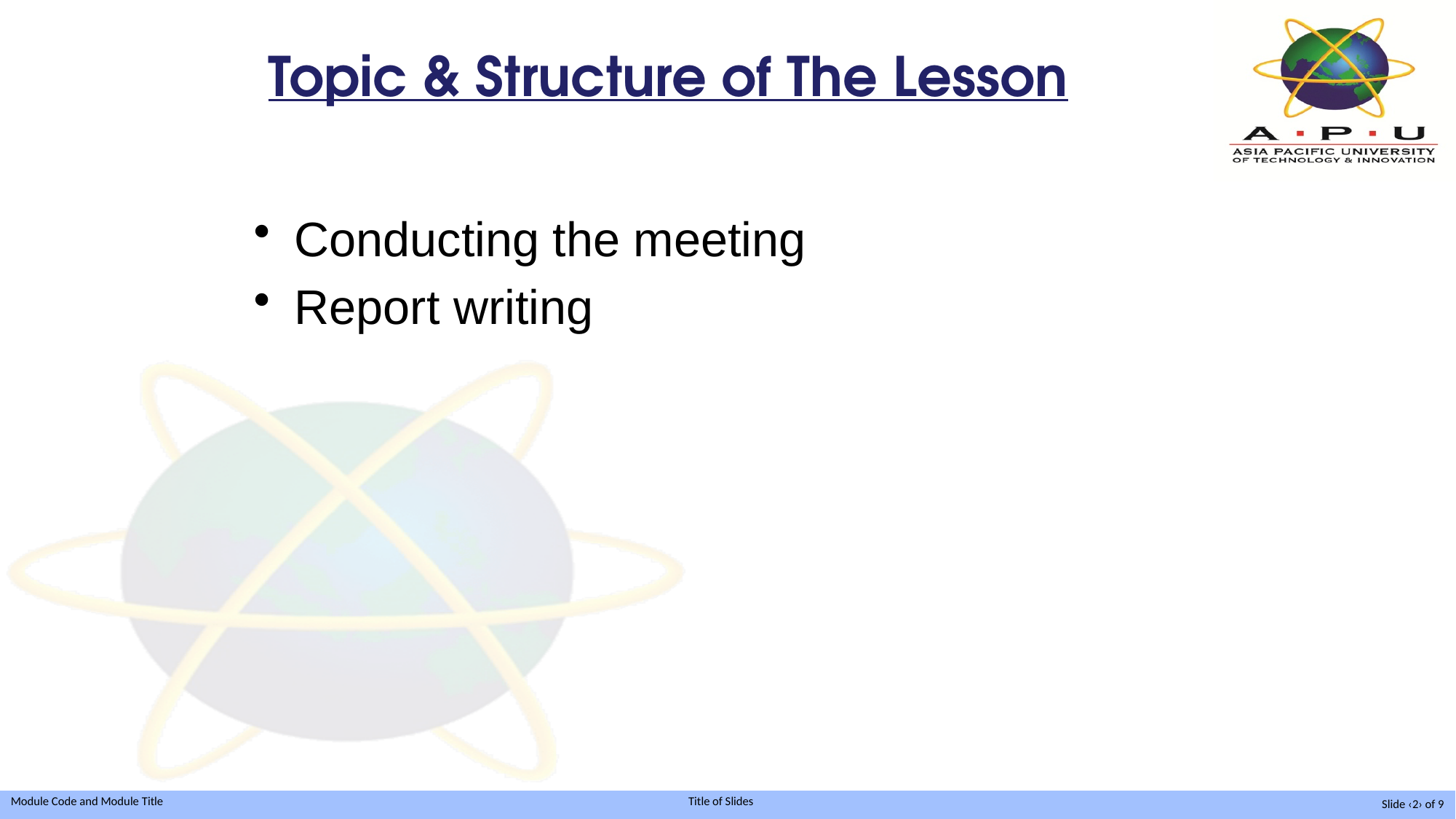

# Topic & Structure of The Lesson
Conducting the meeting
Report writing

Slide ‹2› of 9